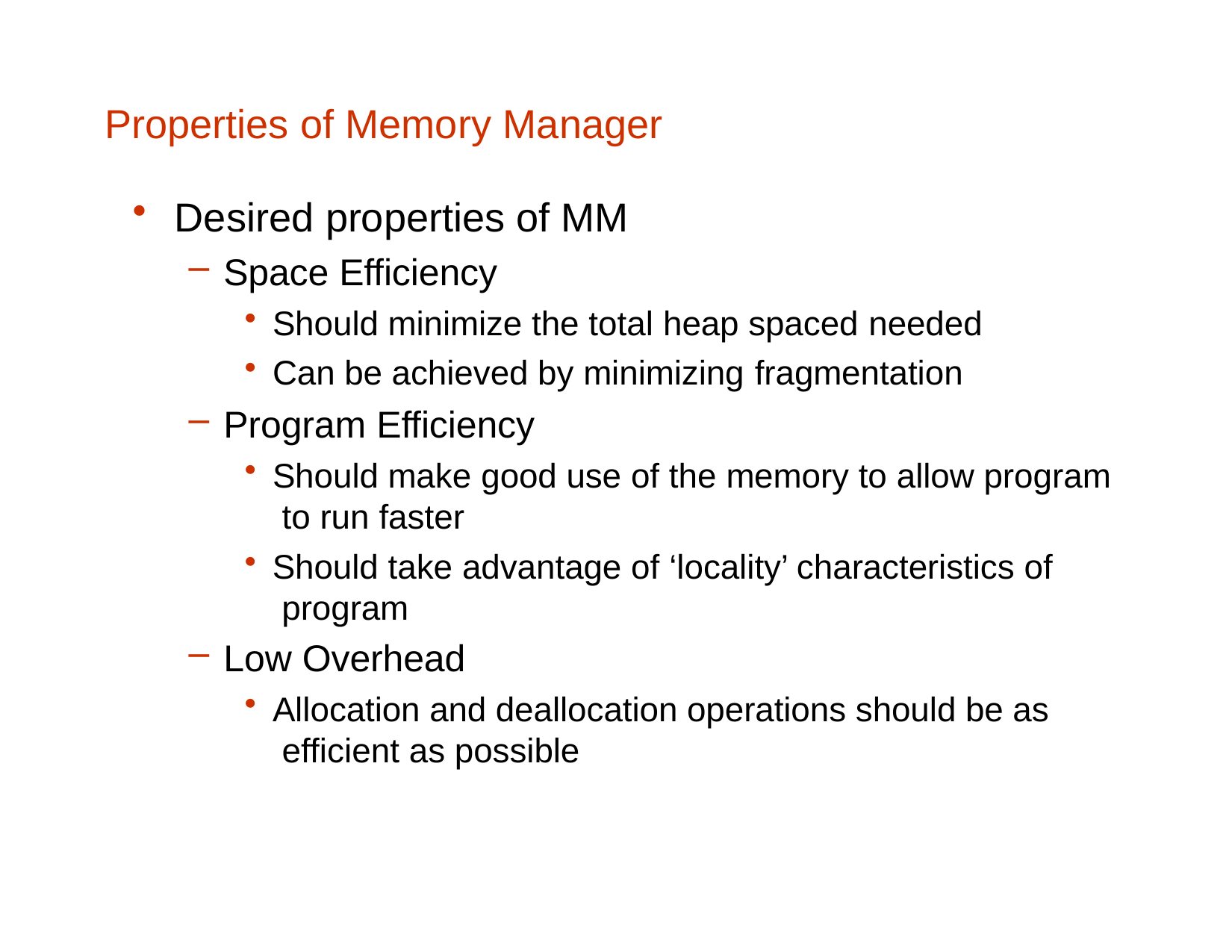

# Properties of Memory Manager
Desired properties of MM
Space Efficiency
Should minimize the total heap spaced needed
Can be achieved by minimizing fragmentation
Program Efficiency
Should make good use of the memory to allow program  to run faster
Should take advantage of ‘locality’ characteristics of  program
Low Overhead
Allocation and deallocation operations should be as  efficient as possible